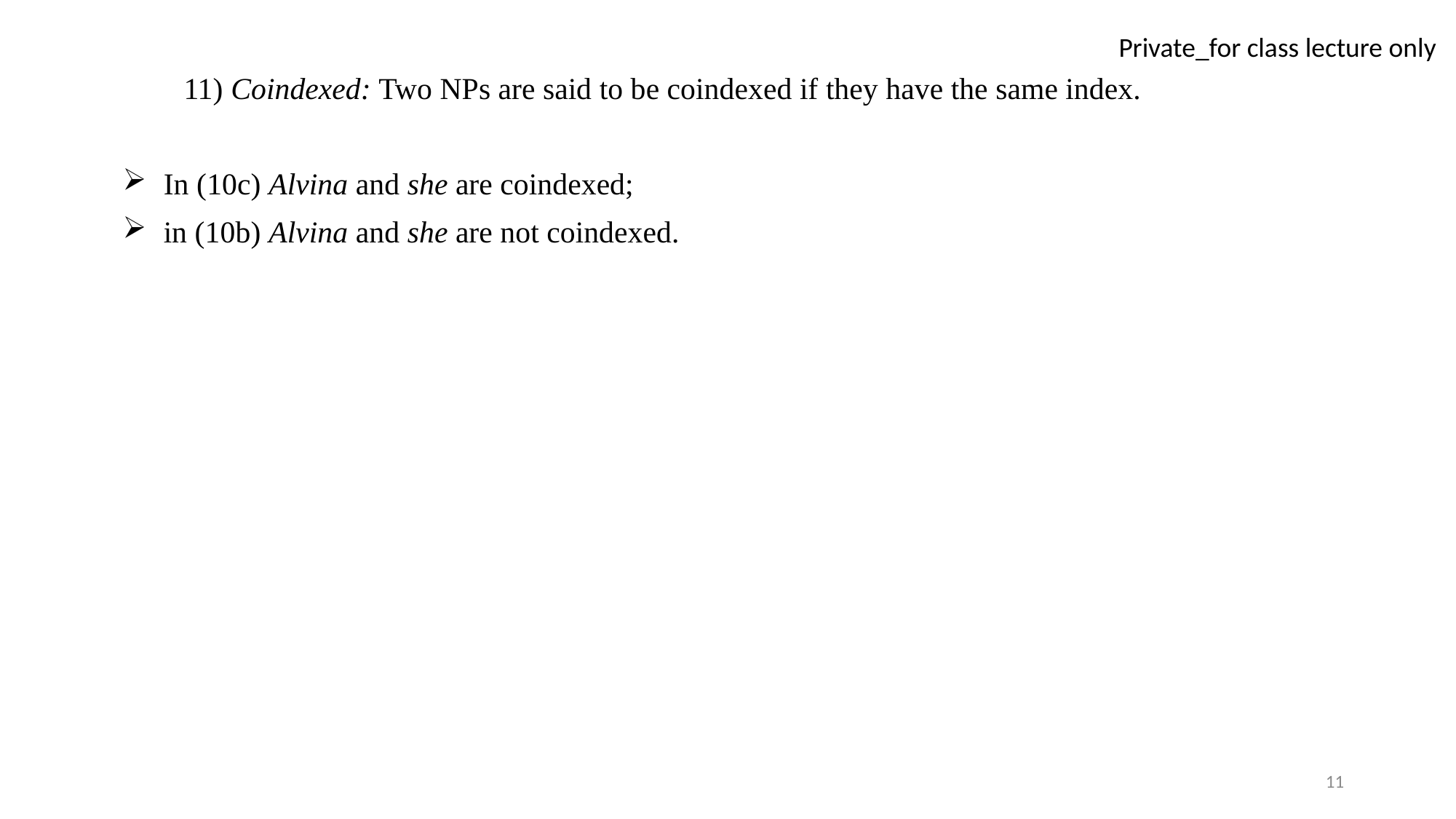

11) Coindexed: Two NPs are said to be coindexed if they have the same index.

In (10c) Alvina and she are coindexed;
in (10b) Alvina and she are not coindexed.

11